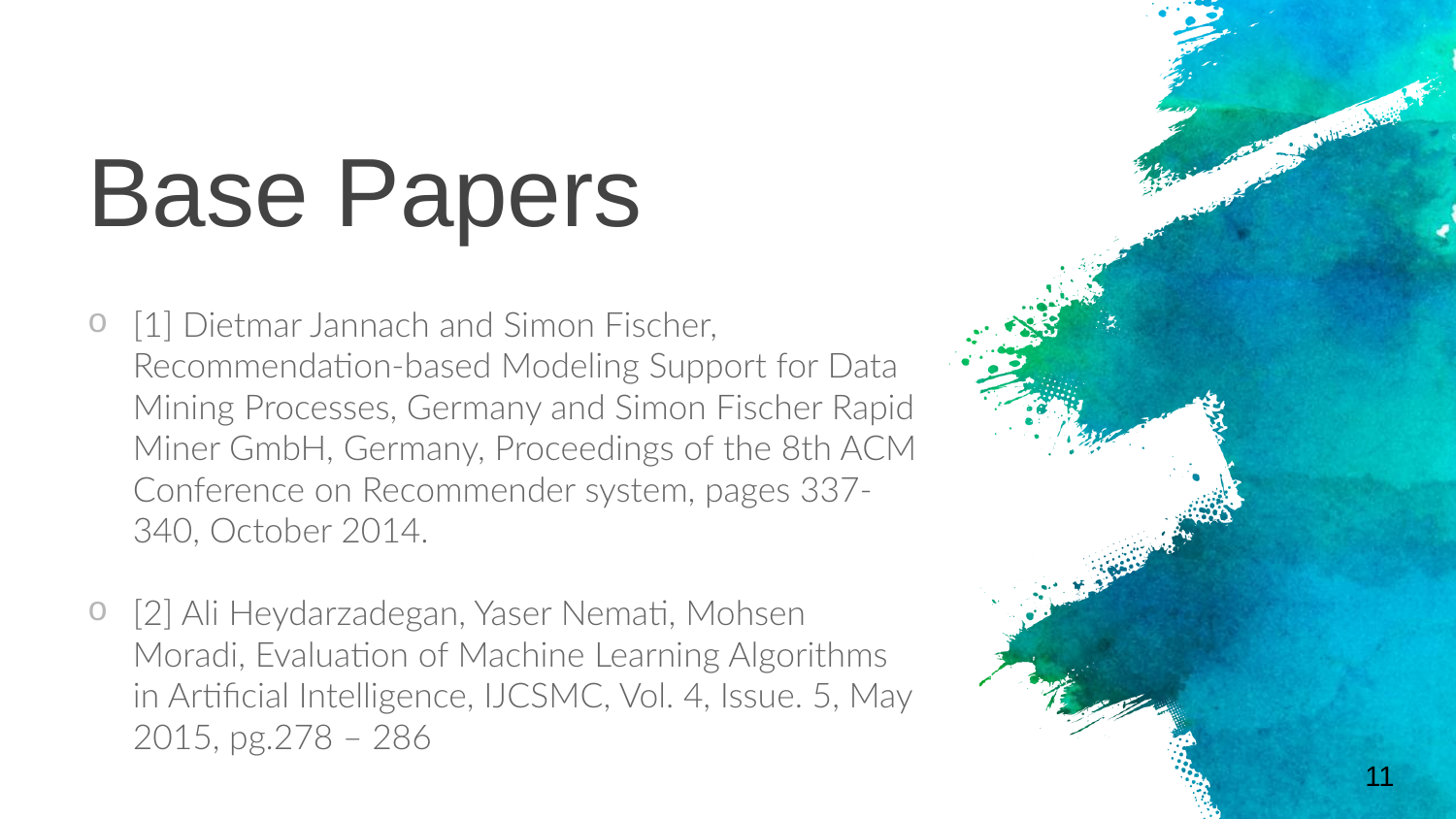

# Base Papers
[1] Dietmar Jannach and Simon Fischer, Recommendation-based Modeling Support for Data Mining Processes, Germany and Simon Fischer Rapid Miner GmbH, Germany, Proceedings of the 8th ACM Conference on Recommender system, pages 337-340, October 2014.

[2] Ali Heydarzadegan, Yaser Nemati, Mohsen Moradi, Evaluation of Machine Learning Algorithms in Artificial Intelligence, IJCSMC, Vol. 4, Issue. 5, May 2015, pg.278 – 286

11